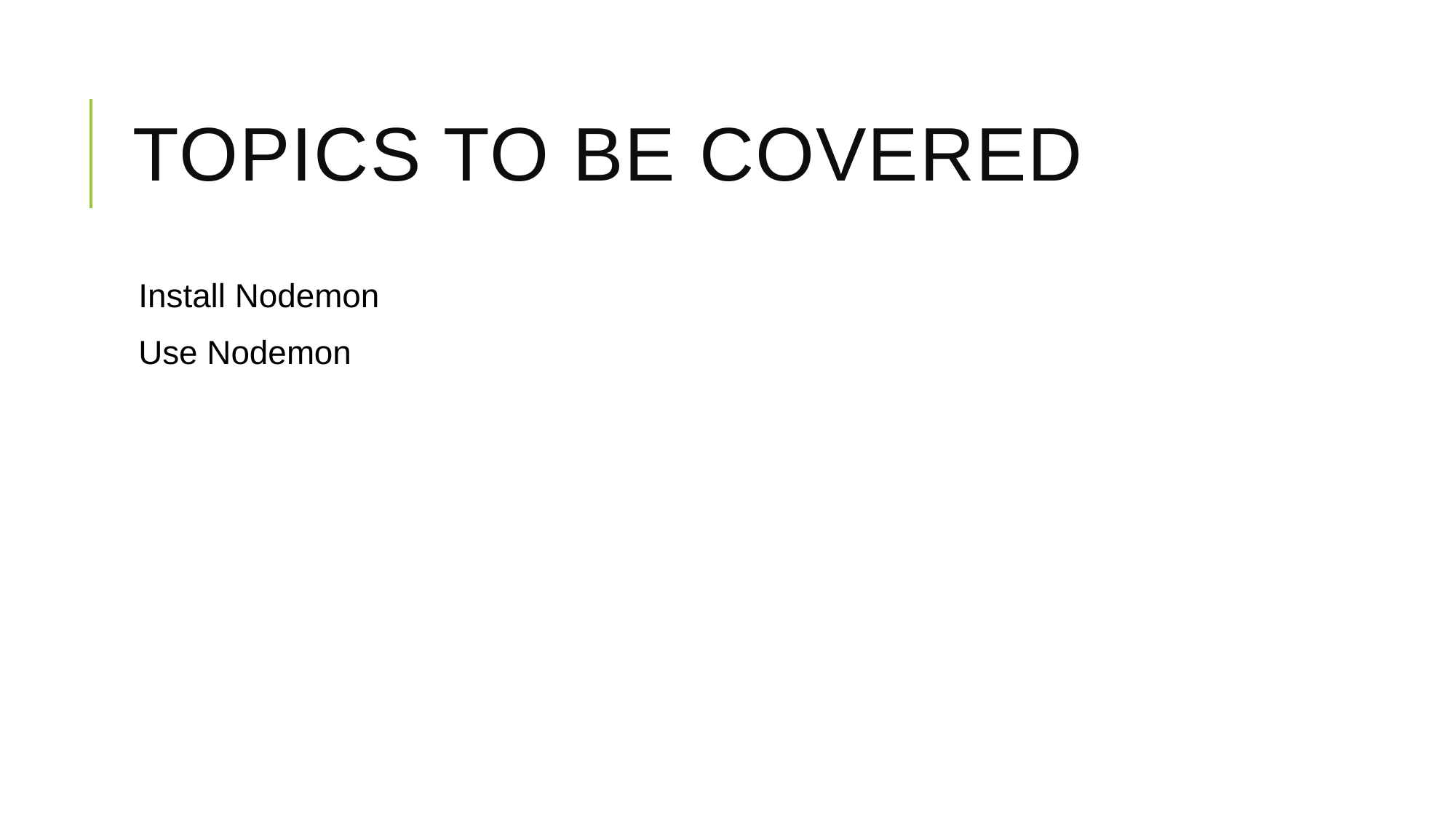

# Topics to be covered
Install Nodemon
Use Nodemon